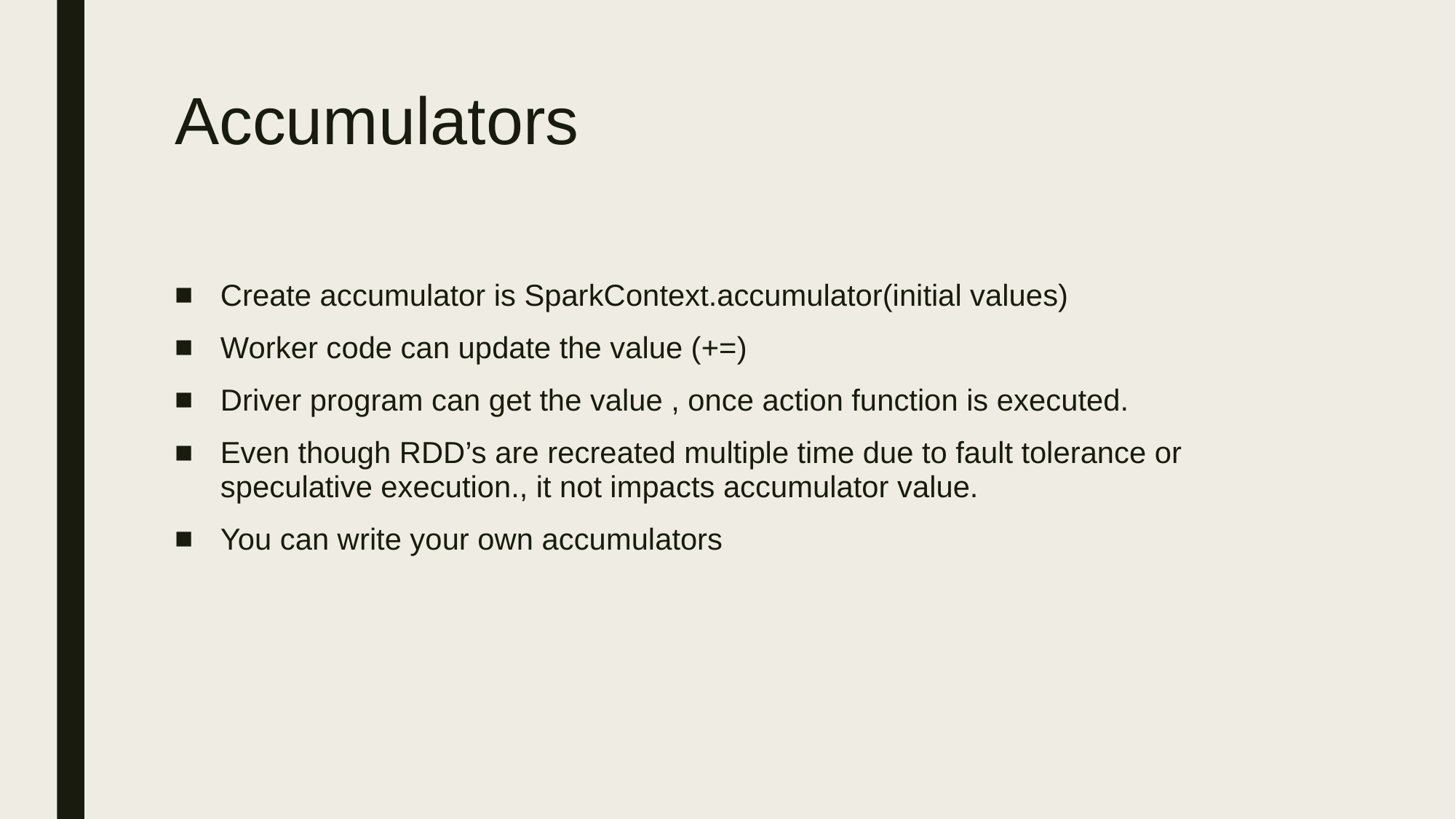

# Accumulators
Create accumulator is SparkContext.accumulator(initial values)
Worker code can update the value (+=)
Driver program can get the value , once action function is executed.
Even though RDD’s are recreated multiple time due to fault tolerance or speculative execution., it not impacts accumulator value.
You can write your own accumulators